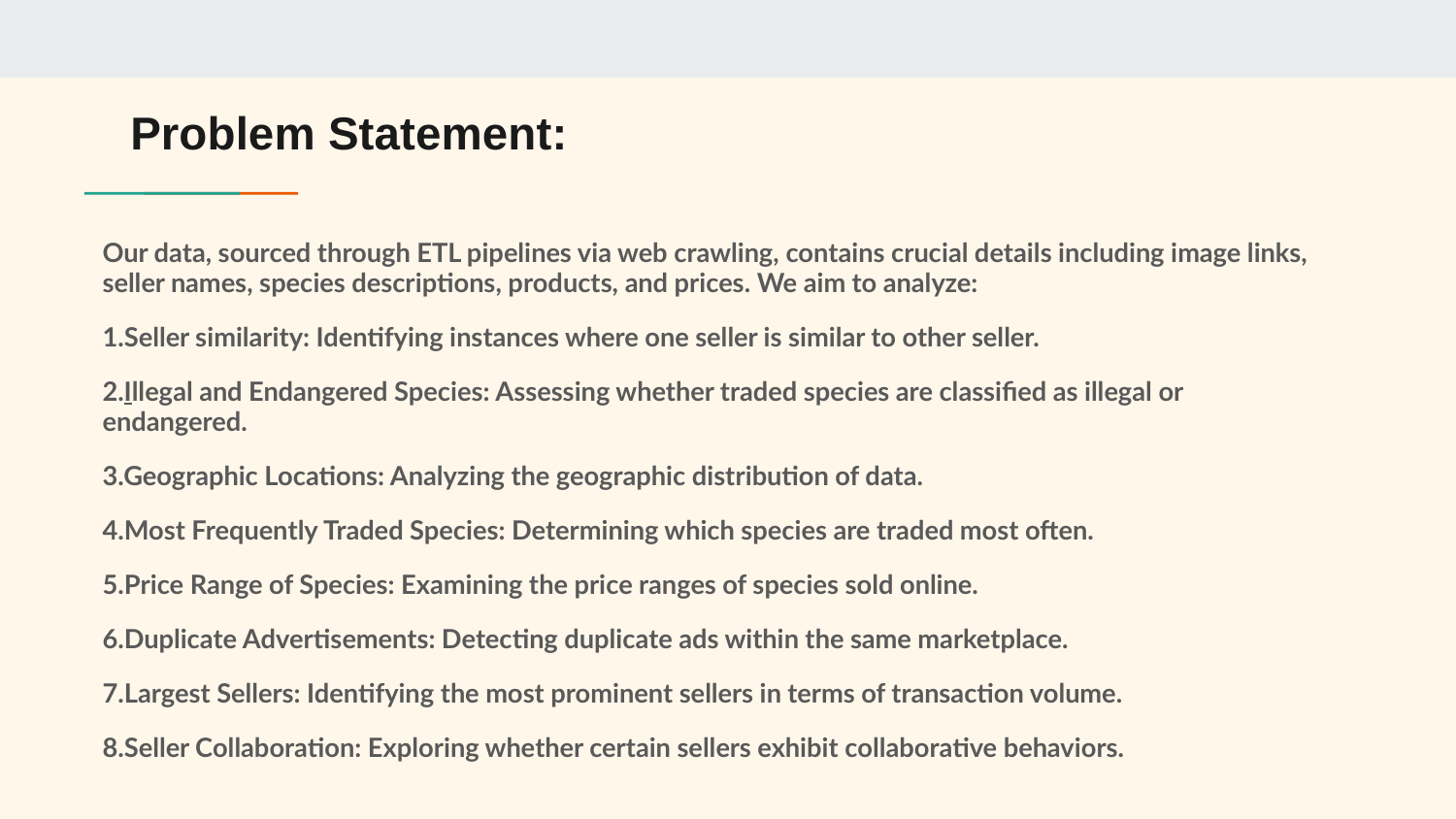

# Problem Statement:
Our data, sourced through ETL pipelines via web crawling, contains crucial details including image links, seller names, species descriptions, products, and prices. We aim to analyze:
1.Seller similarity: Identifying instances where one seller is similar to other seller.
2.Illegal and Endangered Species: Assessing whether traded species are classified as illegal or endangered.
3.Geographic Locations: Analyzing the geographic distribution of data.
4.Most Frequently Traded Species: Determining which species are traded most often.
5.Price Range of Species: Examining the price ranges of species sold online.
6.Duplicate Advertisements: Detecting duplicate ads within the same marketplace.
7.Largest Sellers: Identifying the most prominent sellers in terms of transaction volume.
8.Seller Collaboration: Exploring whether certain sellers exhibit collaborative behaviors.